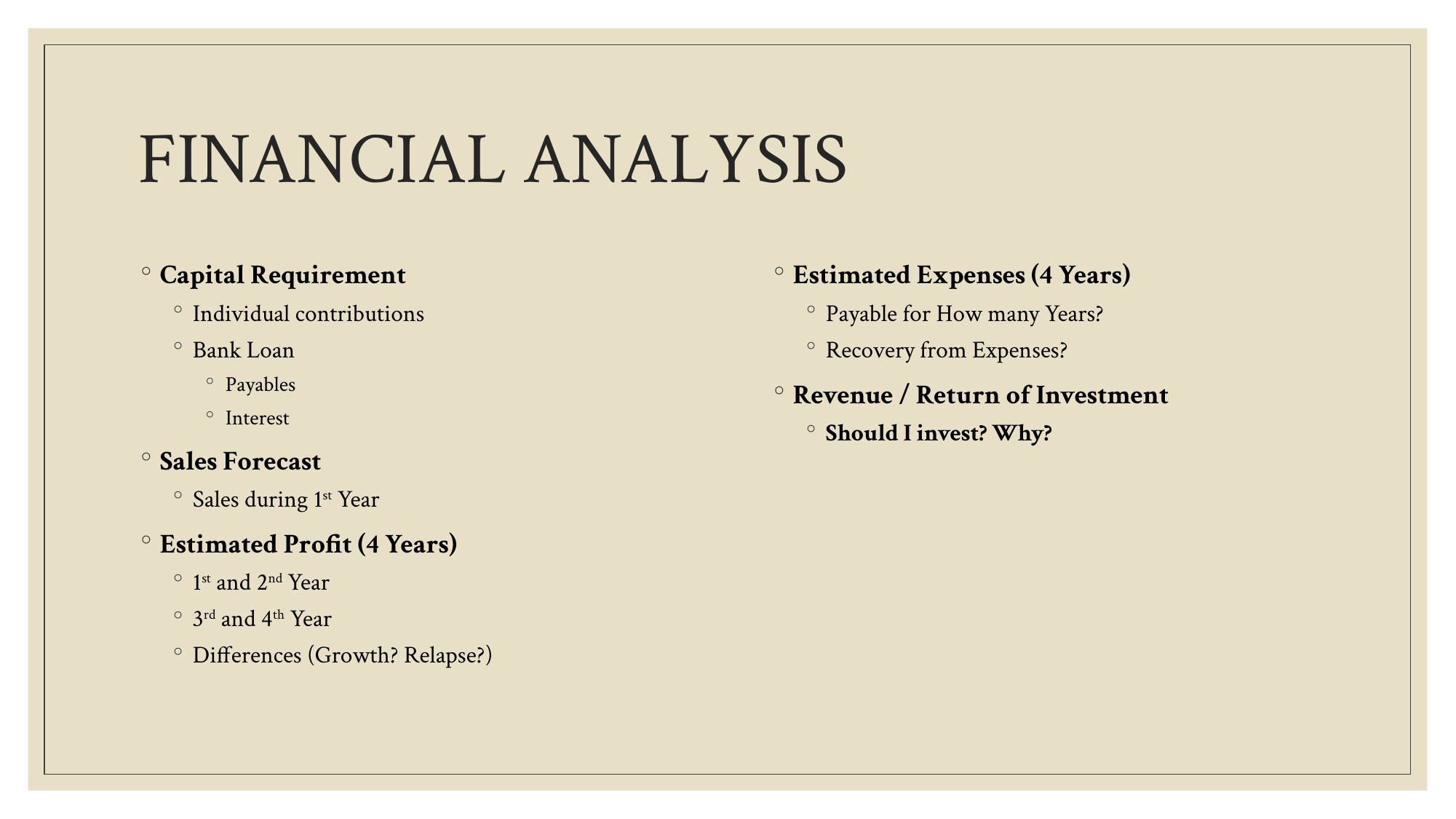

# FINANCIAL ANALYSIS
Capital Requirement
Individual contributions
Bank Loan
Payables
Interest
Sales Forecast
Sales during 1st Year
Estimated Profit (4 Years)
1st and 2nd Year
3rd and 4th Year
Differences (Growth? Relapse?)

Estimated Expenses (4 Years)
Payable for How many Years?
Recovery from Expenses?
Revenue / Return of Investment
Should I invest? Why?